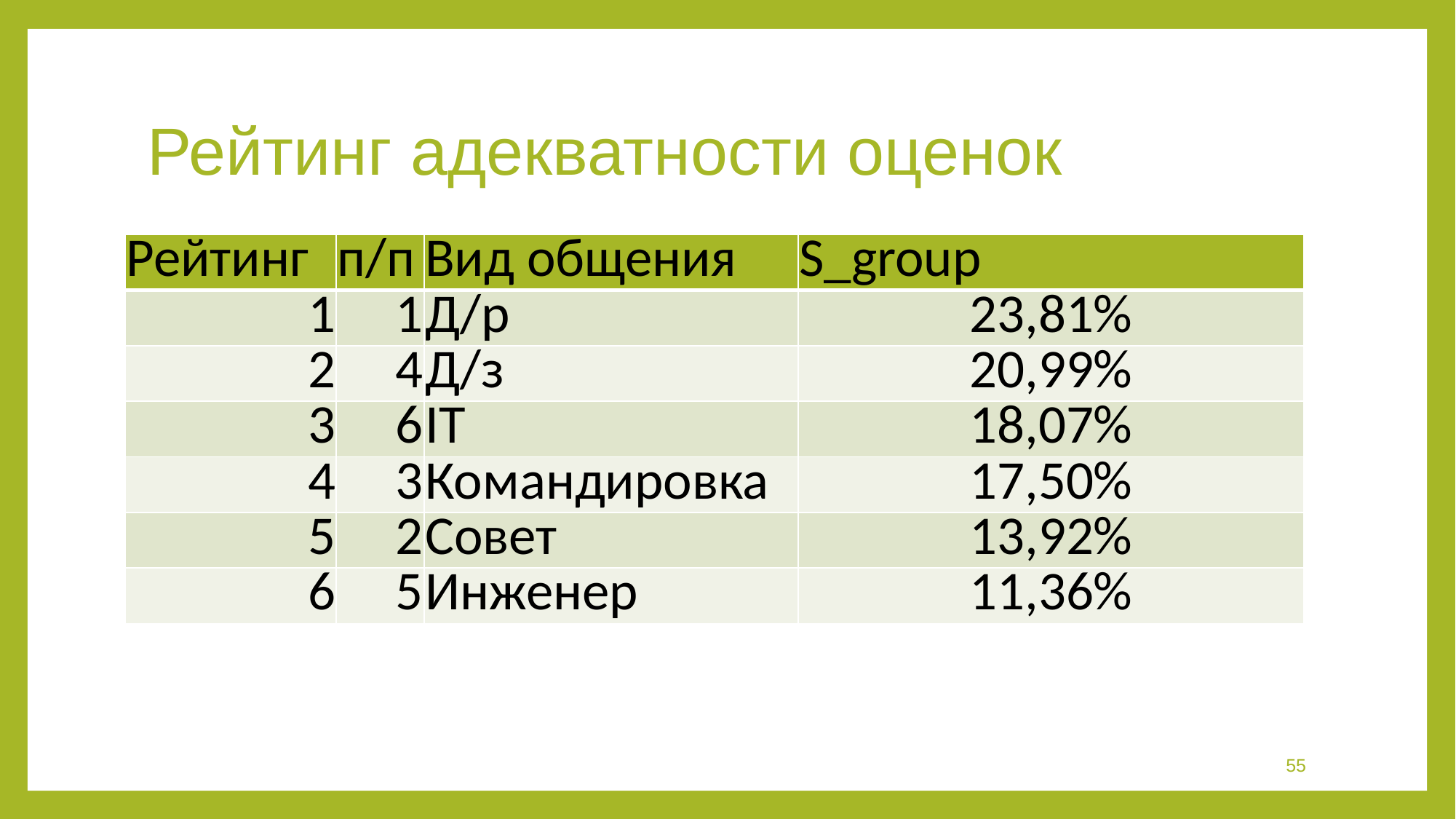

# Рейтинг адекватности оценок
| Рейтинг | п/п | Вид общения | S\_group |
| --- | --- | --- | --- |
| 1 | 1 | Д/р | 23,81% |
| 2 | 4 | Д/з | 20,99% |
| 3 | 6 | IT | 18,07% |
| 4 | 3 | Командировка | 17,50% |
| 5 | 2 | Совет | 13,92% |
| 6 | 5 | Инженер | 11,36% |
55